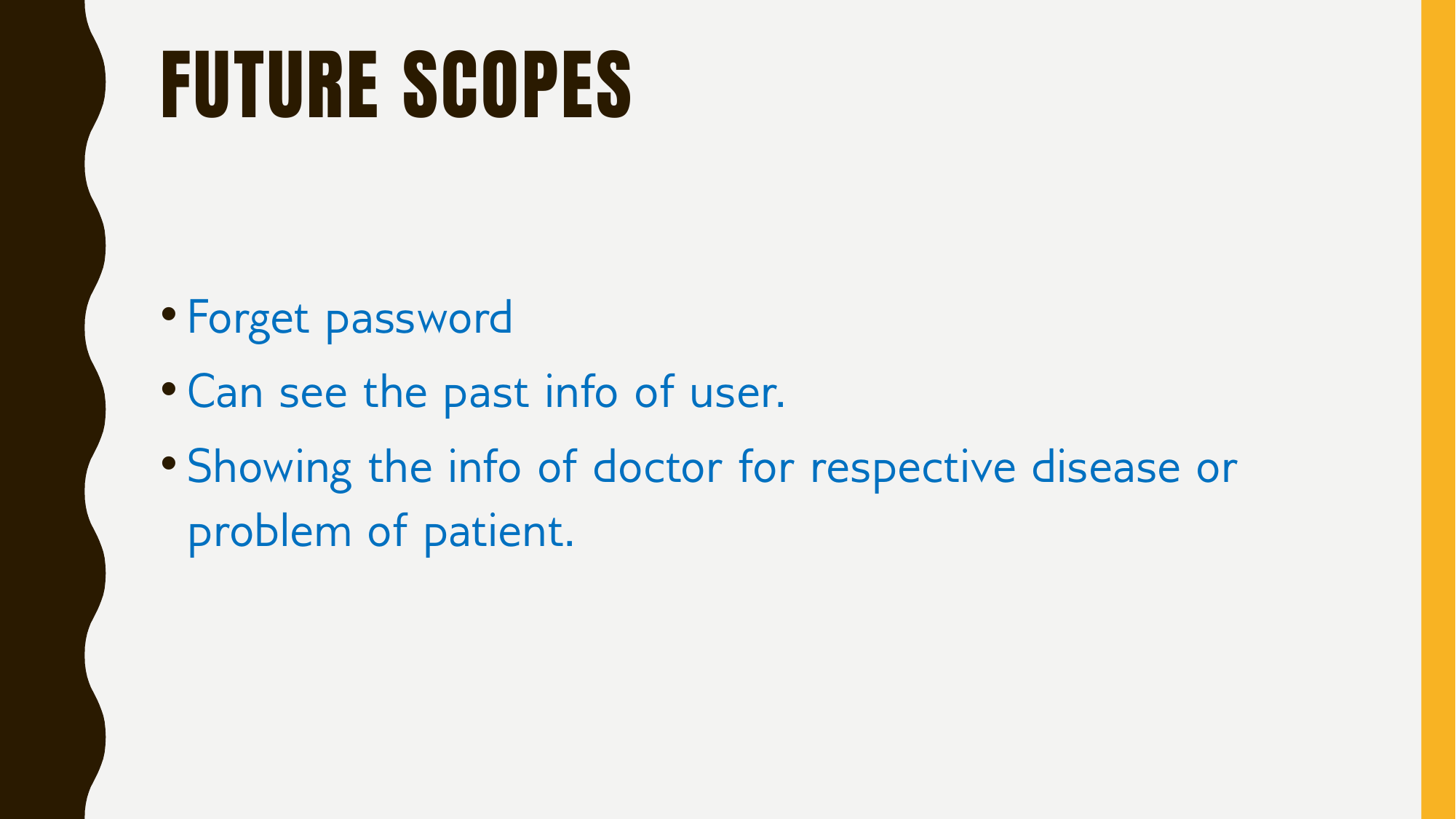

# Future SCOPES
Forget password
Can see the past info of user.
Showing the info of doctor for respective disease or problem of patient.